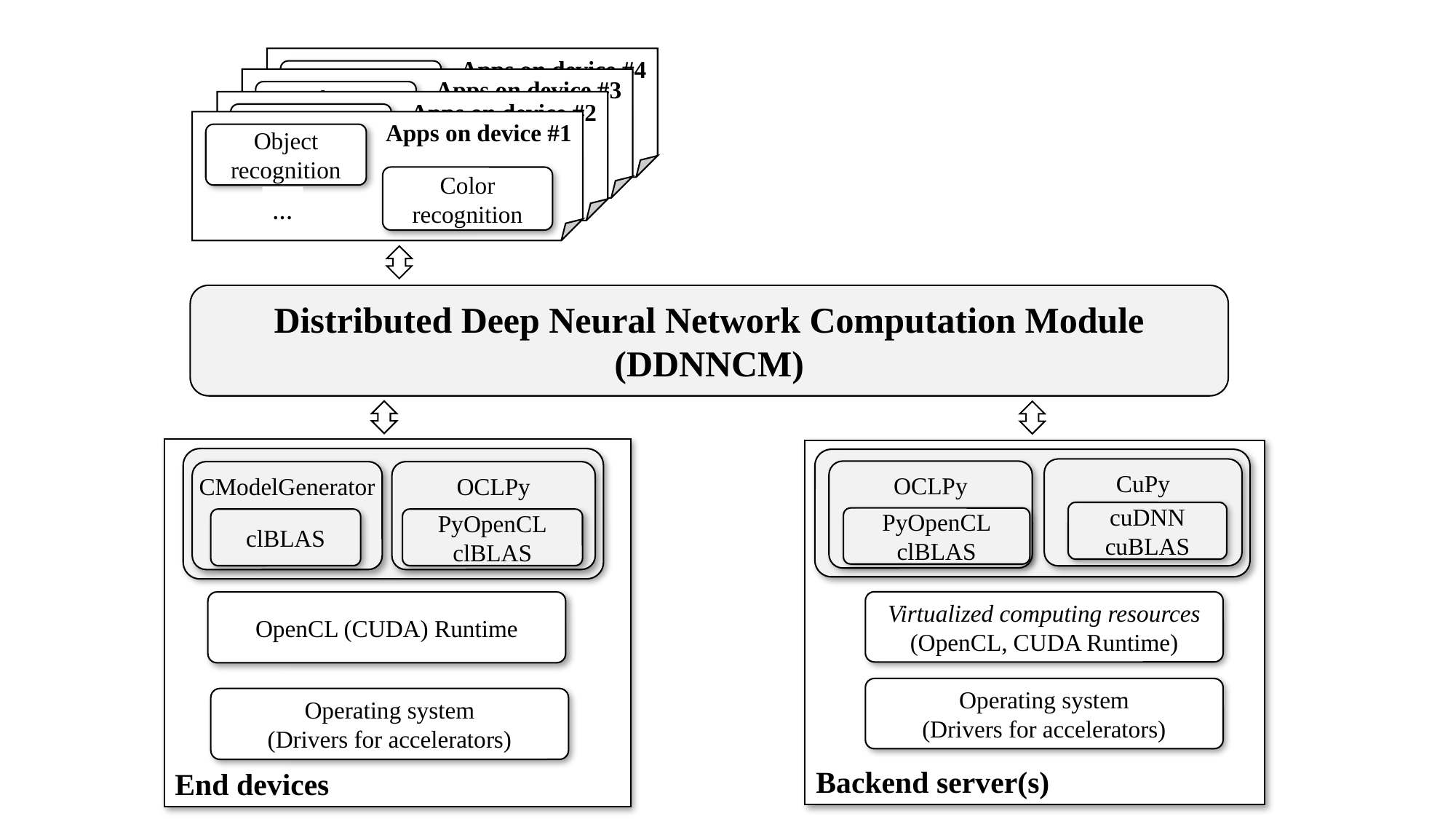

Apps on device #4
Object recognition
Color recognition
…
Apps on device #3
Object recognition
Color recognition
…
Apps on device #2
Object recognition
Color recognition
…
Apps on device #1
Object recognition
Color recognition
…

Distributed Deep Neural Network Computation Module (DDNNCM)

End devices

OCLPy
CModelGenerator
clBLAS
PyOpenCL
clBLAS
OpenCL (CUDA) Runtime
Operating system
(Drivers for accelerators)
Backend server(s)

OCLPy
PyOpenCL
clBLAS
CuPy
cuDNN
cuBLAS
Virtualized computing resources
(OpenCL, CUDA Runtime)
Operating system
(Drivers for accelerators)